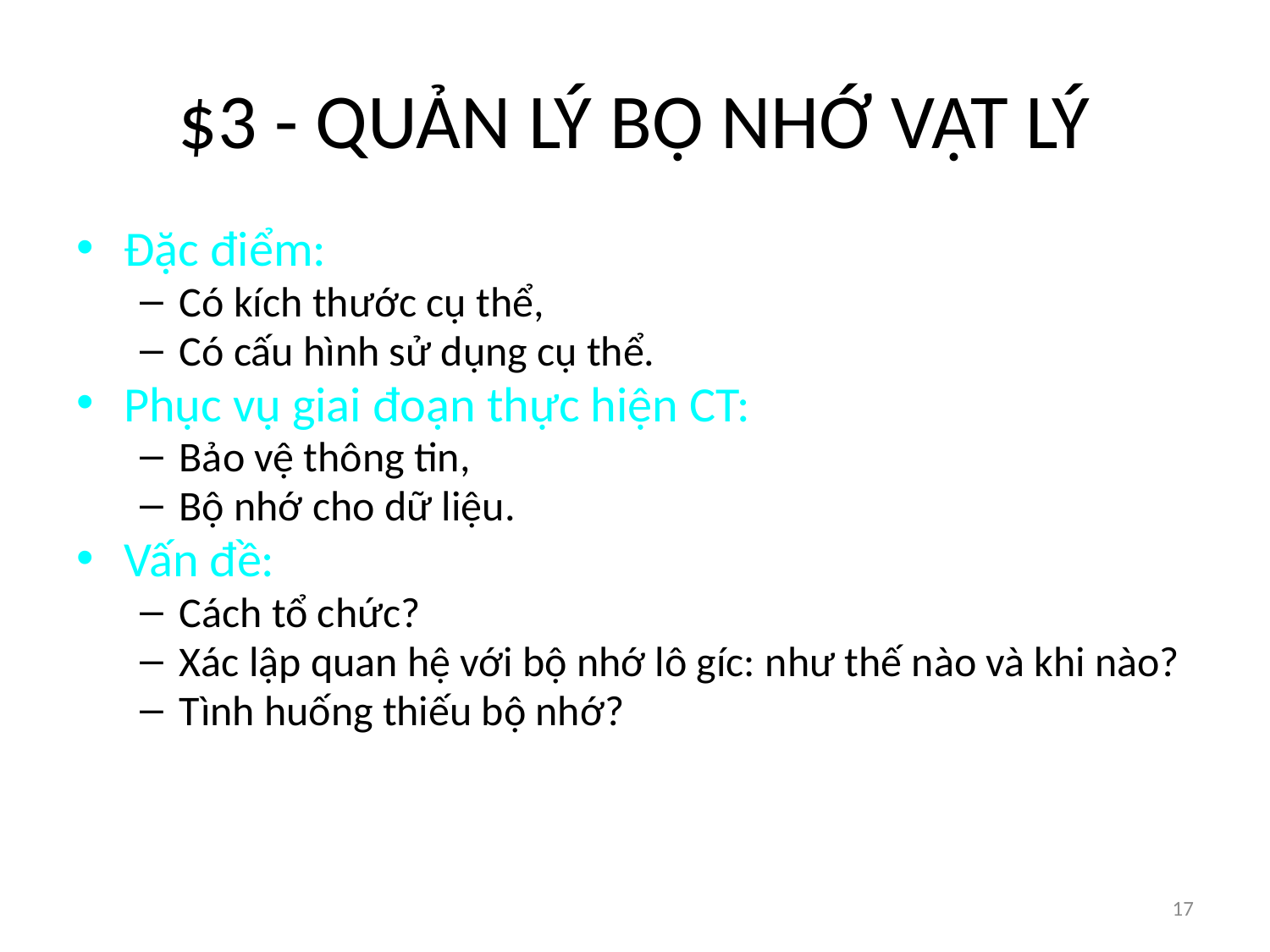

# $3 - QUẢN LÝ BỘ NHỚ VẬT LÝ
Đặc điểm:
Có kích thước cụ thể,
Có cấu hình sử dụng cụ thể.
Phục vụ giai đoạn thực hiện CT:
Bảo vệ thông tin,
Bộ nhớ cho dữ liệu.
Vấn đề:
Cách tổ chức?
Xác lập quan hệ với bộ nhớ lô gíc: như thế nào và khi nào?
Tình huống thiếu bộ nhớ?

17